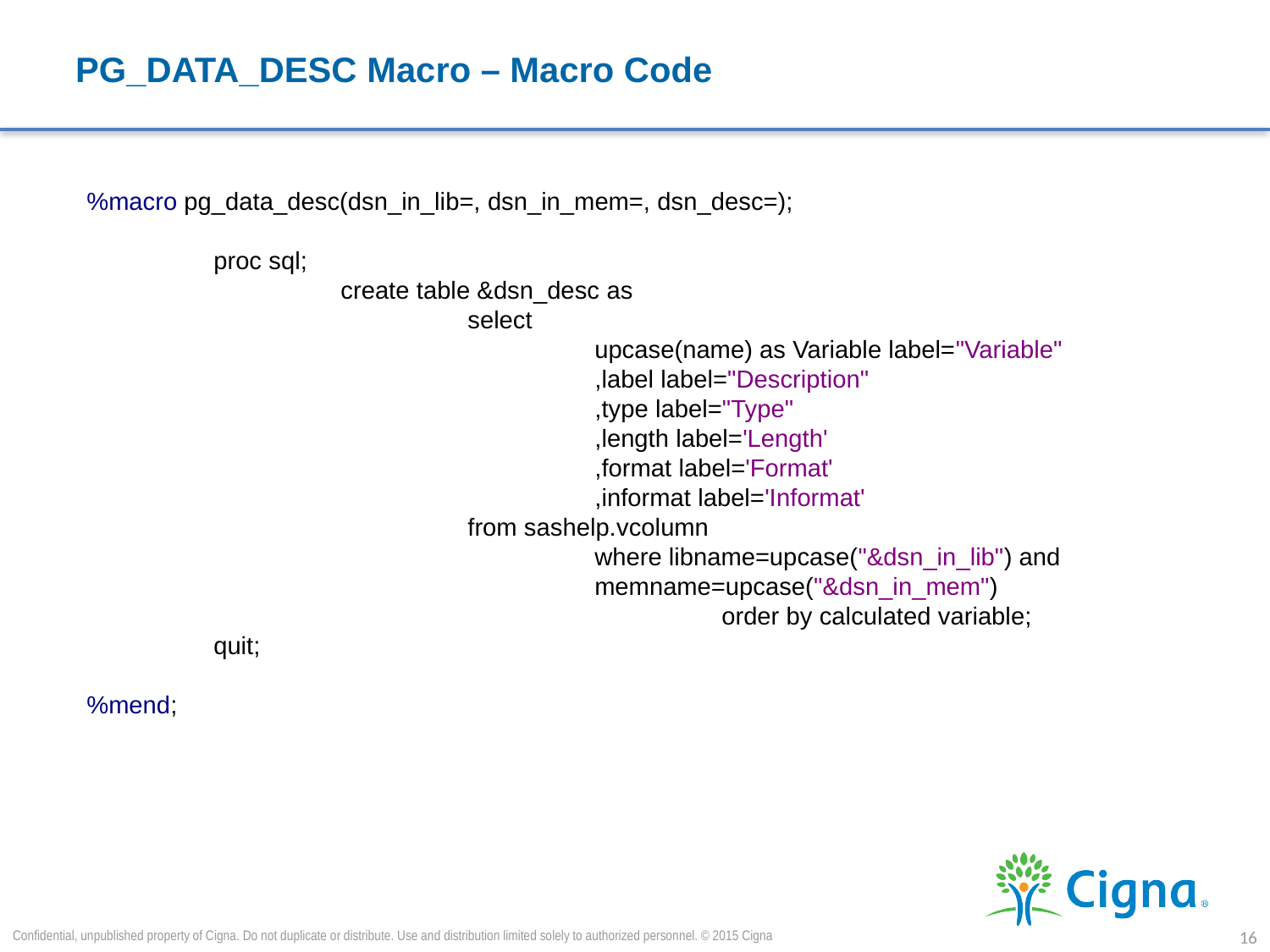

# PG_DATA_DESC Macro – Macro Code
%macro pg_data_desc(dsn_in_lib=, dsn_in_mem=, dsn_desc=);

	proc sql;
		create table &dsn_desc as
			select
				upcase(name) as Variable label="Variable"
				,label label="Description"
				,type label="Type"
				,length label='Length'
				,format label='Format'
				,informat label='Informat'
			from sashelp.vcolumn
				where libname=upcase("&dsn_in_lib") and 					memname=upcase("&dsn_in_mem")
					order by calculated variable;
	quit;

%mend;
Confidential, unpublished property of Cigna. Do not duplicate or distribute. Use and distribution limited solely to authorized personnel. © 2015 Cigna
16